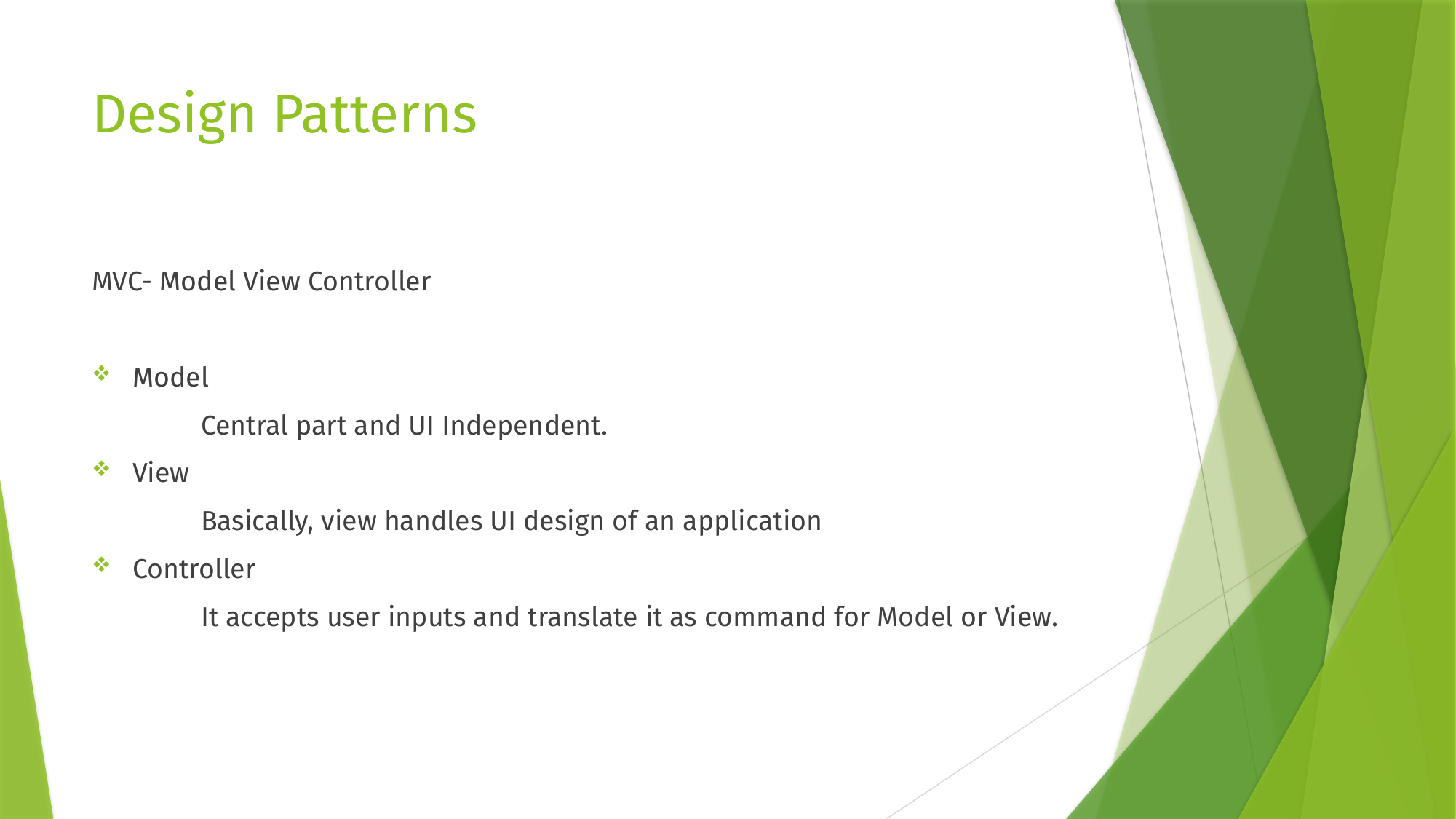

# Design Patterns
MVC- Model View Controller

Model
	Central part and UI Independent.
View
	Basically, view handles UI design of an application
Controller
	It accepts user inputs and translate it as command for Model or View.